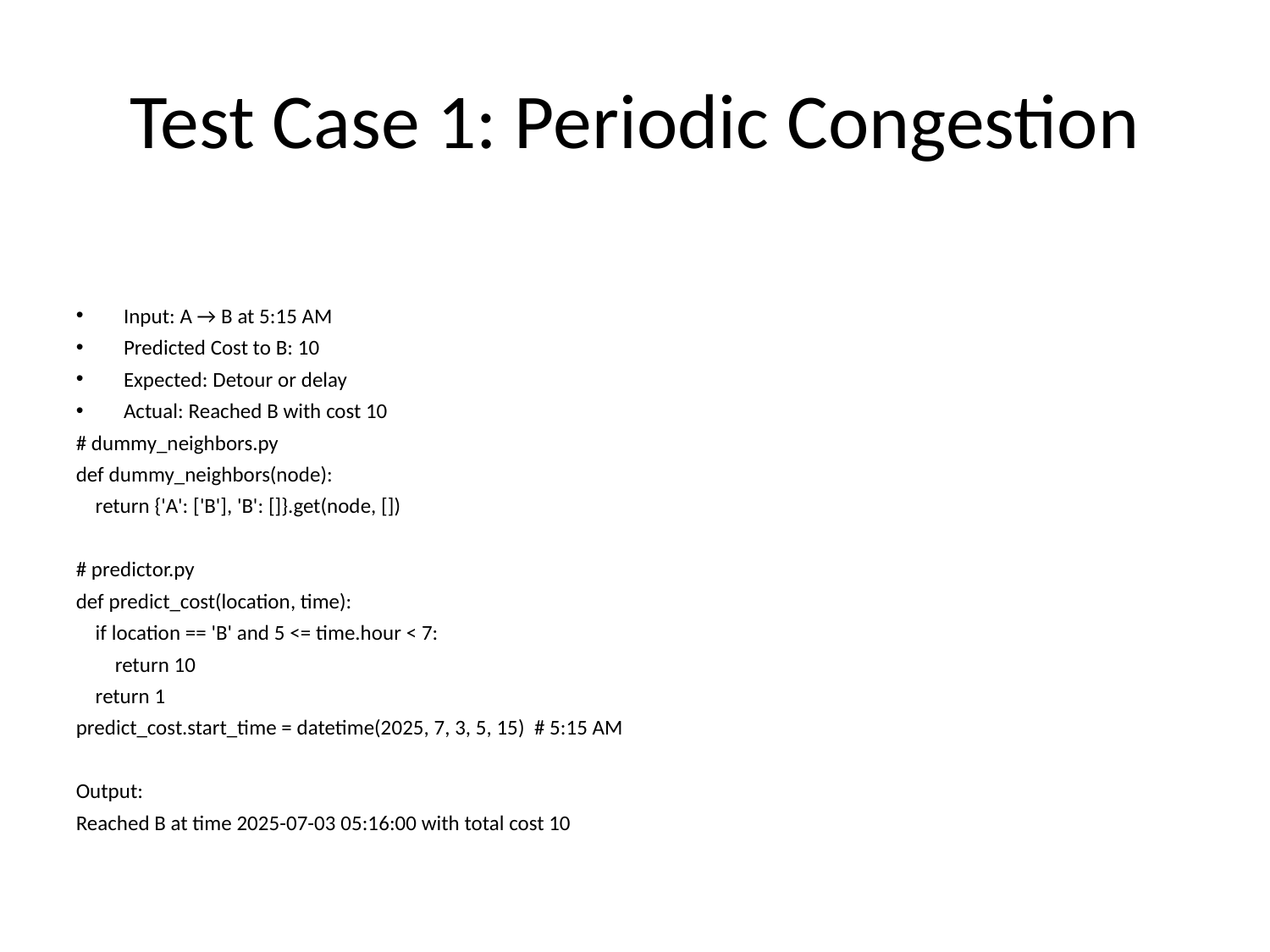

# Test Case 1: Periodic Congestion

Input: A → B at 5:15 AM
Predicted Cost to B: 10
Expected: Detour or delay
Actual: Reached B with cost 10
# dummy_neighbors.py
def dummy_neighbors(node):
    return {'A': ['B'], 'B': []}.get(node, [])

# predictor.py
def predict_cost(location, time):
    if location == 'B' and 5 <= time.hour < 7:
        return 10
    return 1
predict_cost.start_time = datetime(2025, 7, 3, 5, 15)  # 5:15 AM

Output:
Reached B at time 2025-07-03 05:16:00 with total cost 10